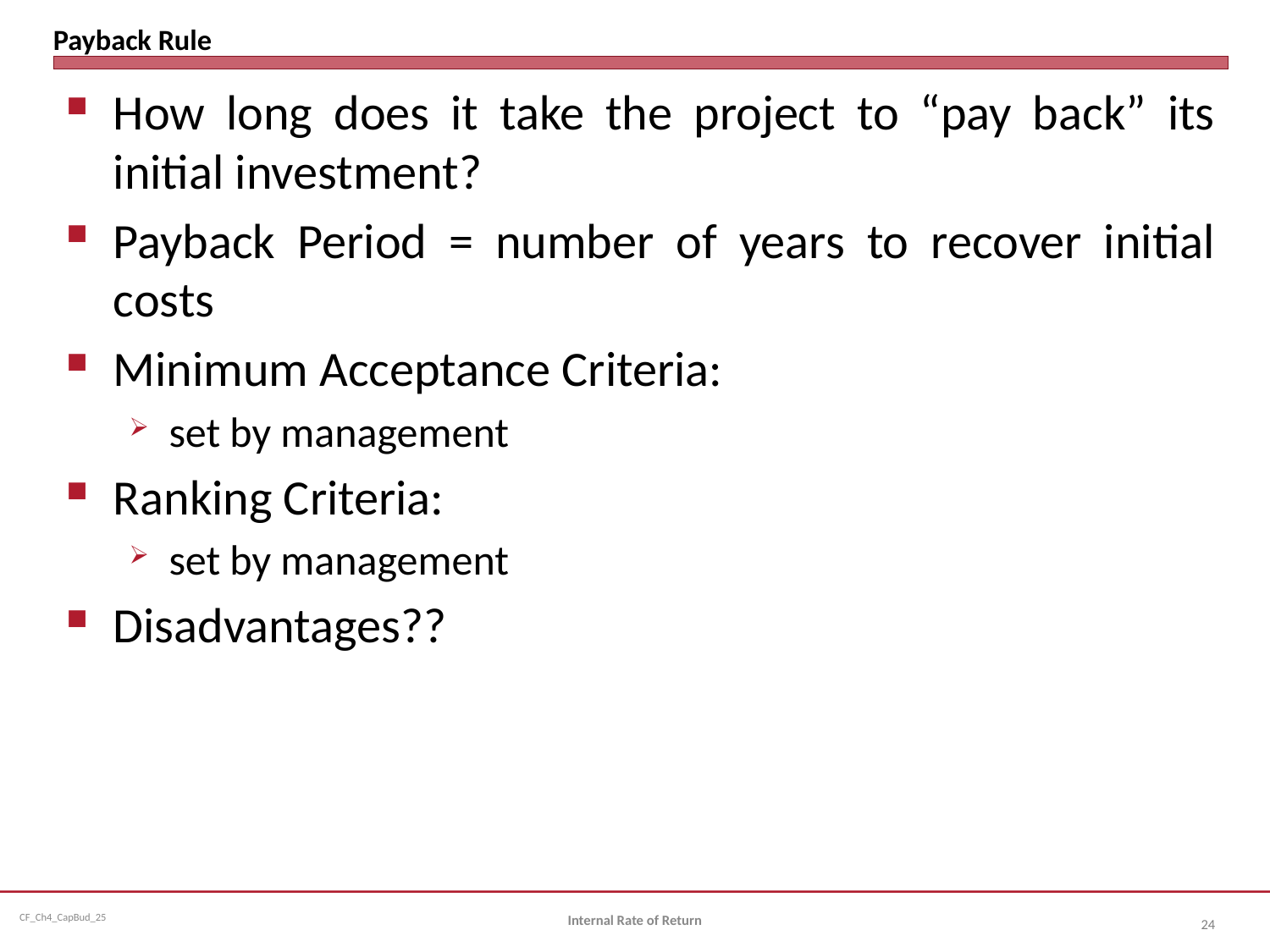

# Payback Rule
How long does it take the project to “pay back” its initial investment?
Payback Period = number of years to recover initial costs
Minimum Acceptance Criteria:
set by management
Ranking Criteria:
set by management
Disadvantages??

Internal Rate of Return
24